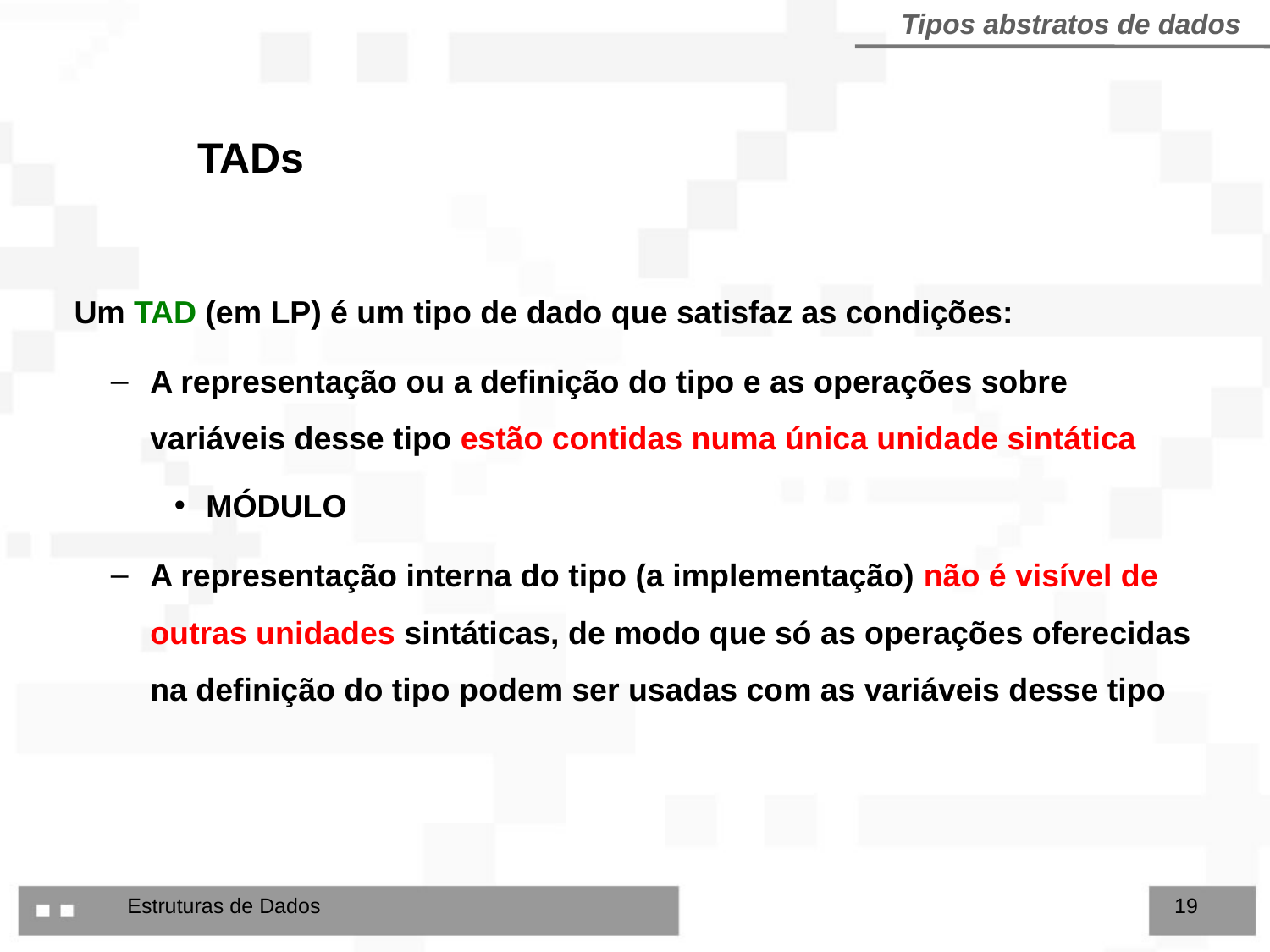

Tipos abstratos de dados
TADs
   Um TAD (em LP) é um tipo de dado que satisfaz as condições:
A representação ou a definição do tipo e as operações sobre variáveis desse tipo estão contidas numa única unidade sintática
MÓDULO
A representação interna do tipo (a implementação) não é visível de outras unidades sintáticas, de modo que só as operações oferecidas na definição do tipo podem ser usadas com as variáveis desse tipo